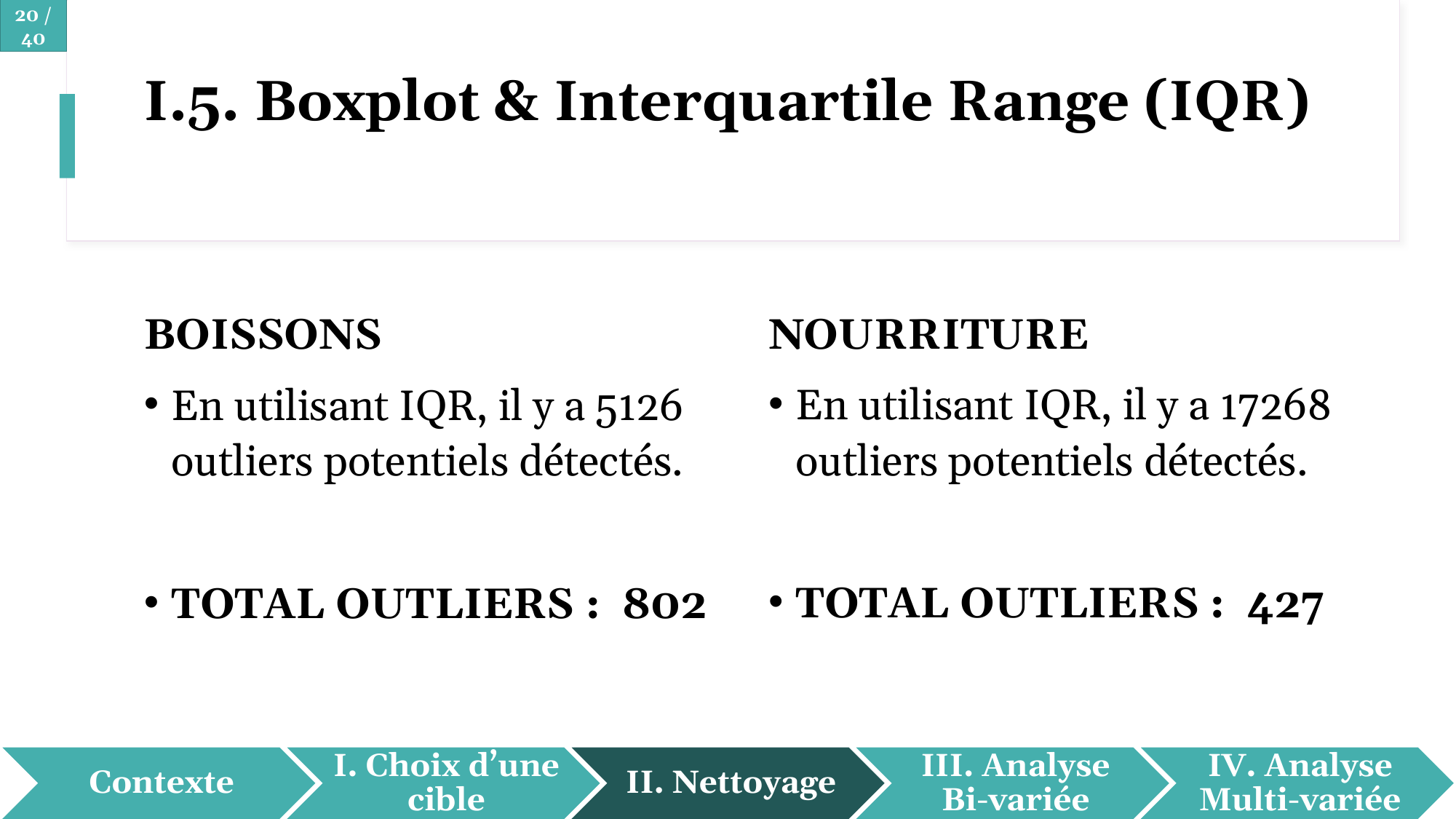

# I.5. Boxplot & Interquartile Range (IQR)
BOISSONS
En utilisant IQR, il y a 5126 outliers potentiels détectés.

TOTAL OUTLIERS :  802
NOURRITURE
En utilisant IQR, il y a 17268 outliers potentiels détectés.

TOTAL OUTLIERS :  427
Contexte
I. Choix d’une cible
II. Nettoyage
III. Analyse Bi-variée
IV. Analyse Multi-variée